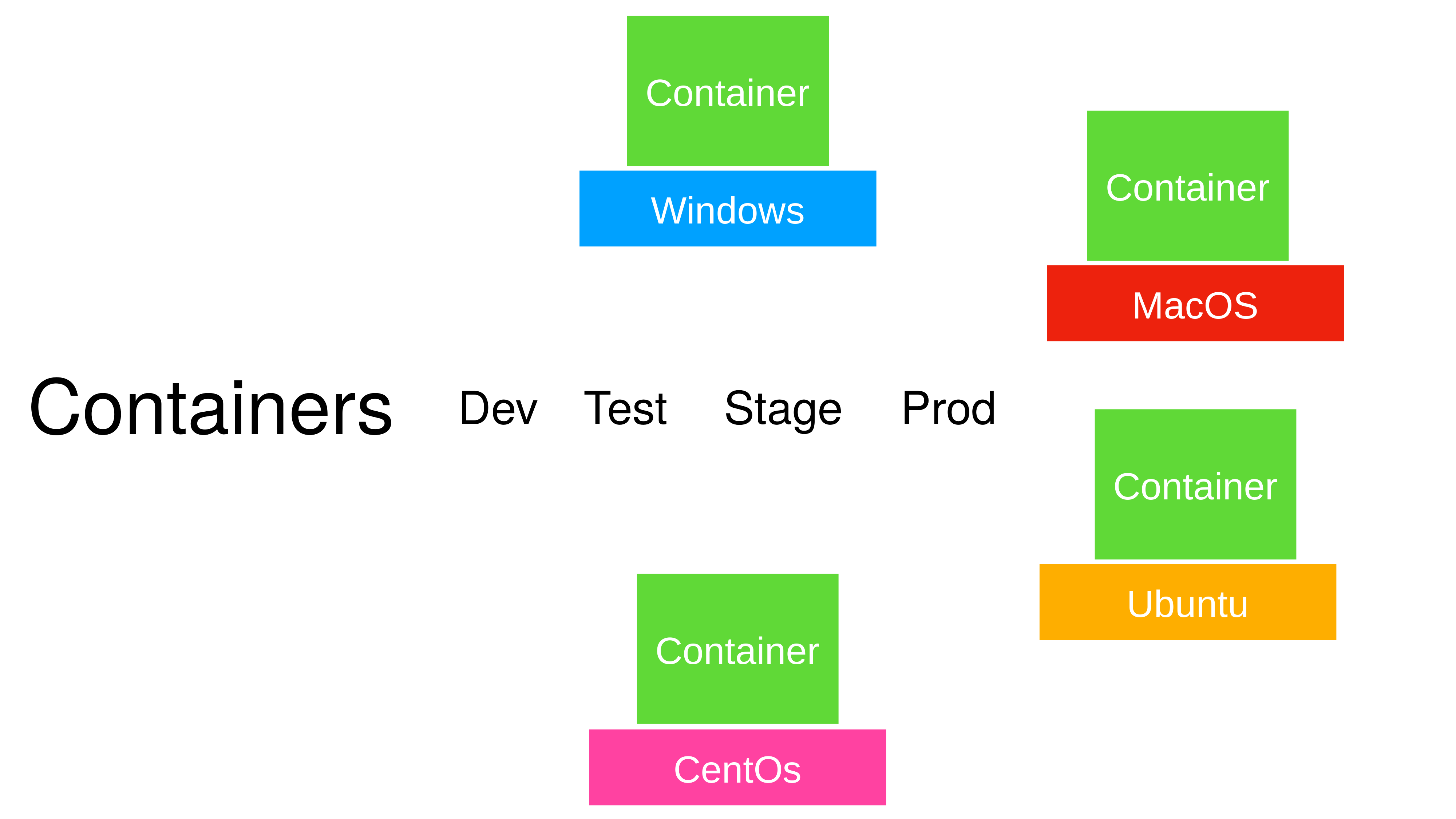

Container
Container
Container
Windows
MacOS
Containers
Dev
Test
Stage
Prod
Container
Ubuntu
Container
CentOs